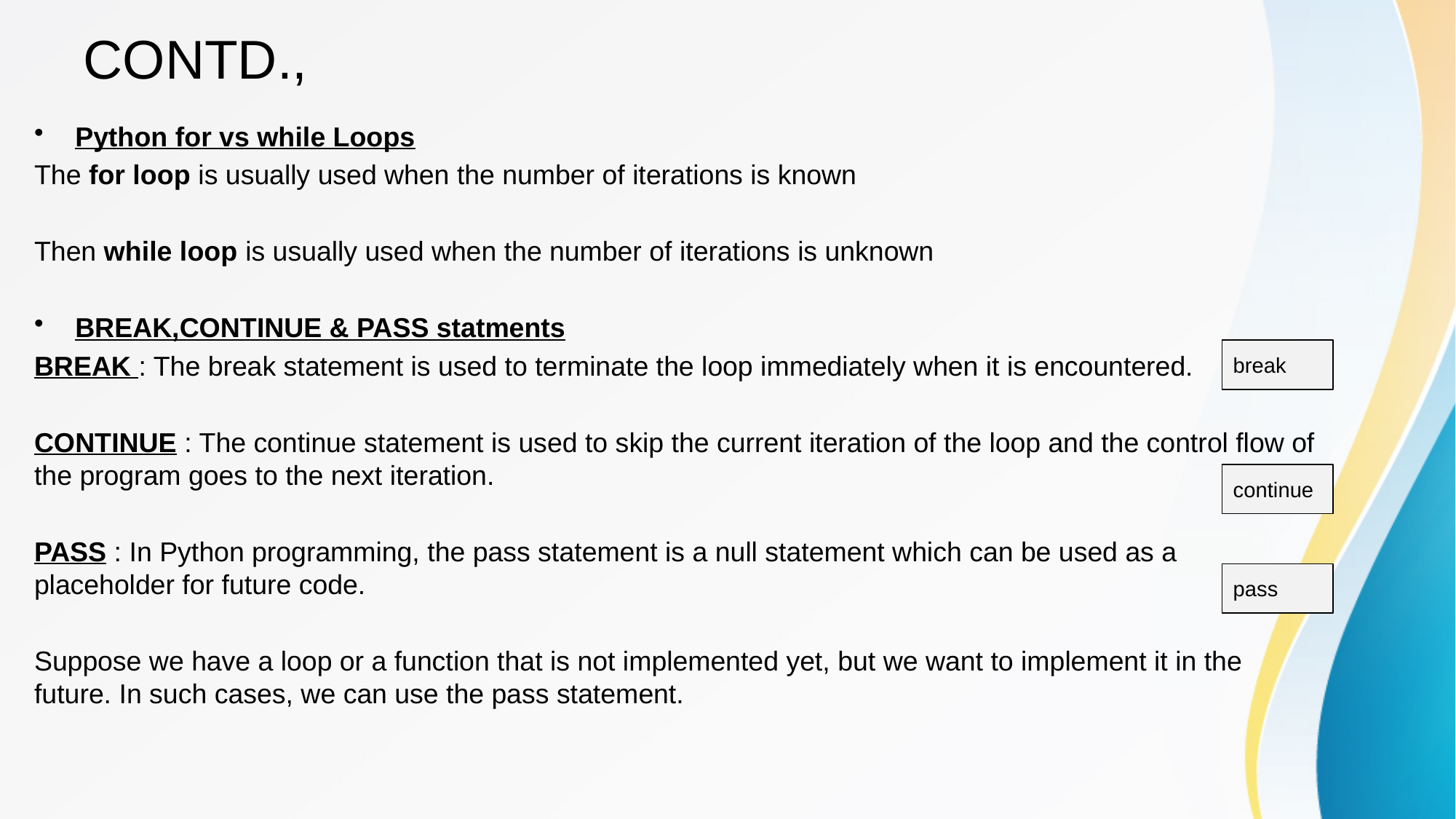

# CONTD.,
Python for vs while Loops
The for loop is usually used when the number of iterations is known

Then while loop is usually used when the number of iterations is unknown

BREAK,CONTINUE & PASS statments
BREAK : The break statement is used to terminate the loop immediately when it is encountered.

CONTINUE : The continue statement is used to skip the current iteration of the loop and the control flow of the program goes to the next iteration.

PASS : In Python programming, the pass statement is a null statement which can be used as a placeholder for future code.

Suppose we have a loop or a function that is not implemented yet, but we want to implement it in the future. In such cases, we can use the pass statement.
break
continue
pass